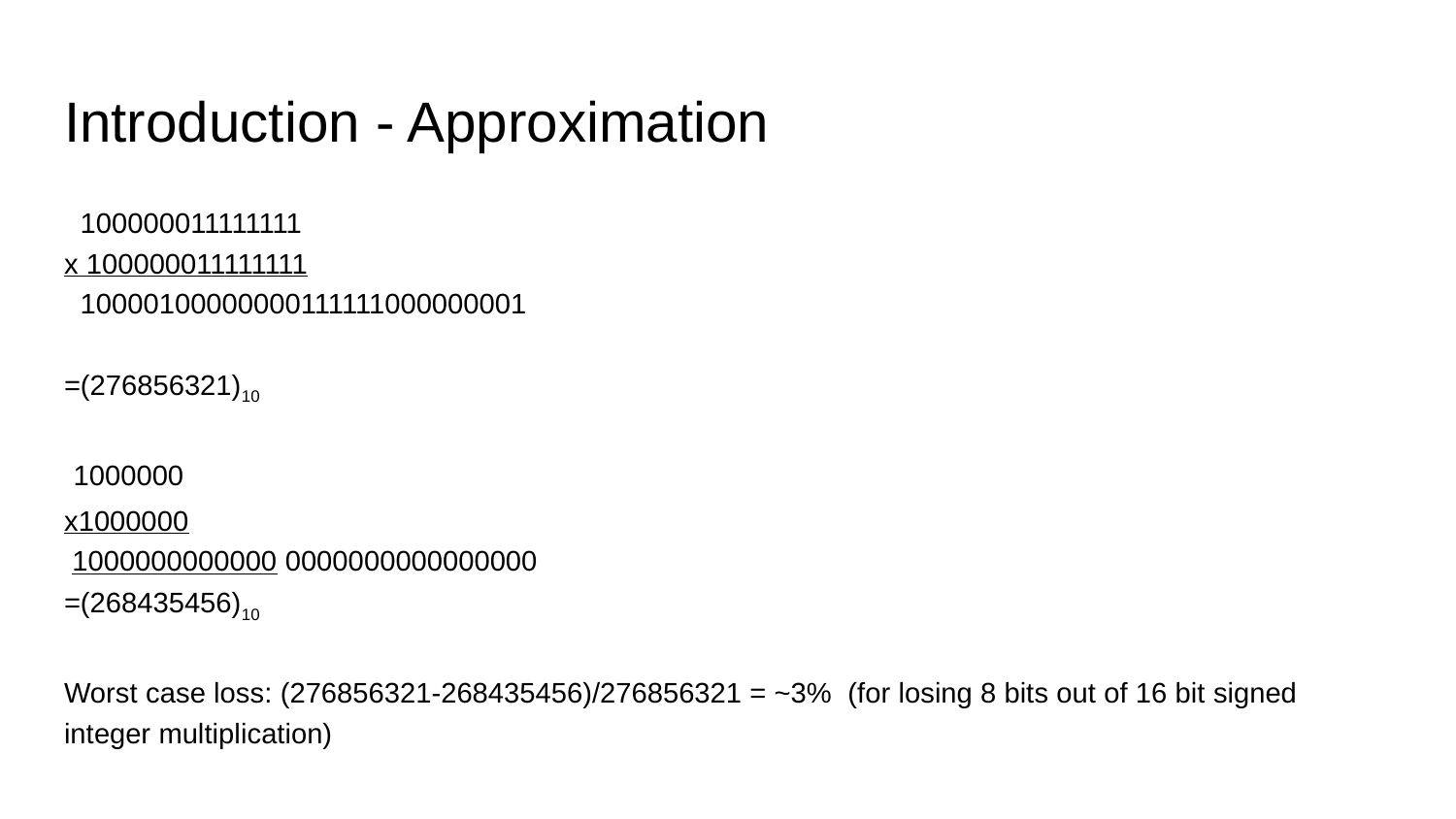

# Introduction - Approximation
  100000011111111
x 100000011111111
  10000100000000111111000000001

=(276856321)10

  1000000
x1000000
 1000000000000 0000000000000000
=(268435456)10

Worst case loss: (276856321-268435456)/276856321 = ~3%  (for losing 8 bits out of 16 bit signed integer multiplication)